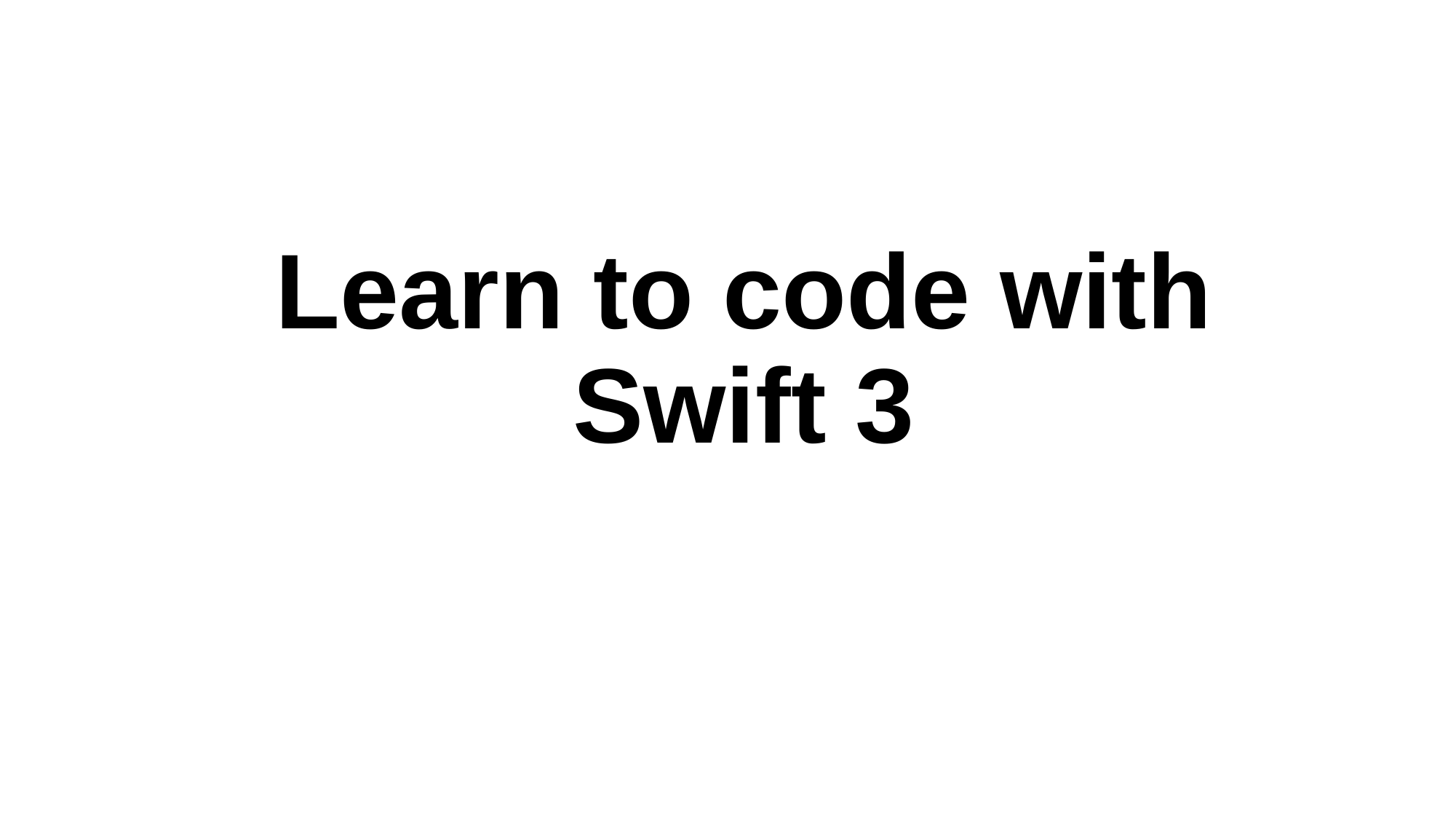

# Learn to code with Swift 3